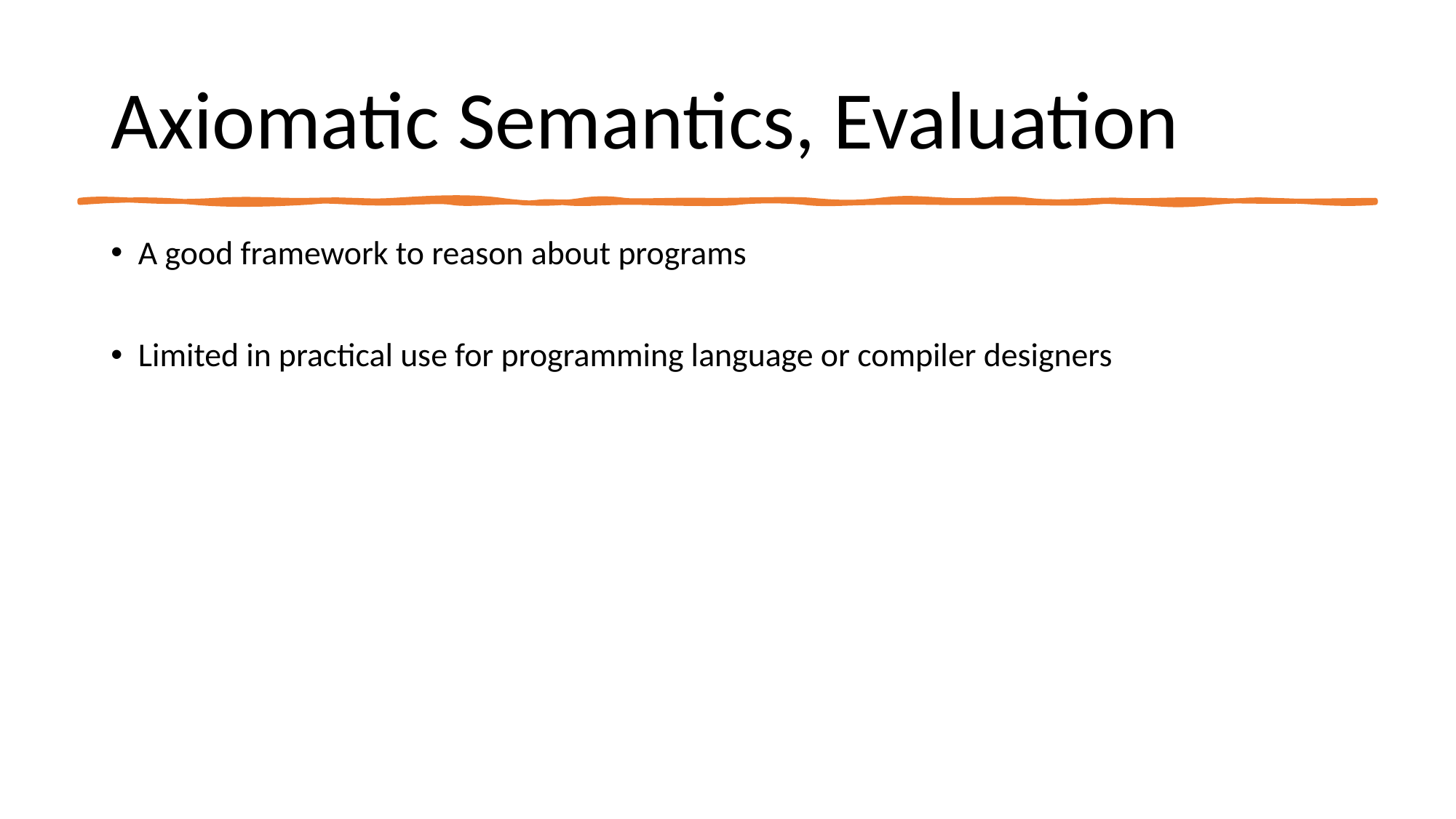

# Axiomatic Semantics, Evaluation

A good framework to reason about programs

Limited in practical use for programming language or compiler designers